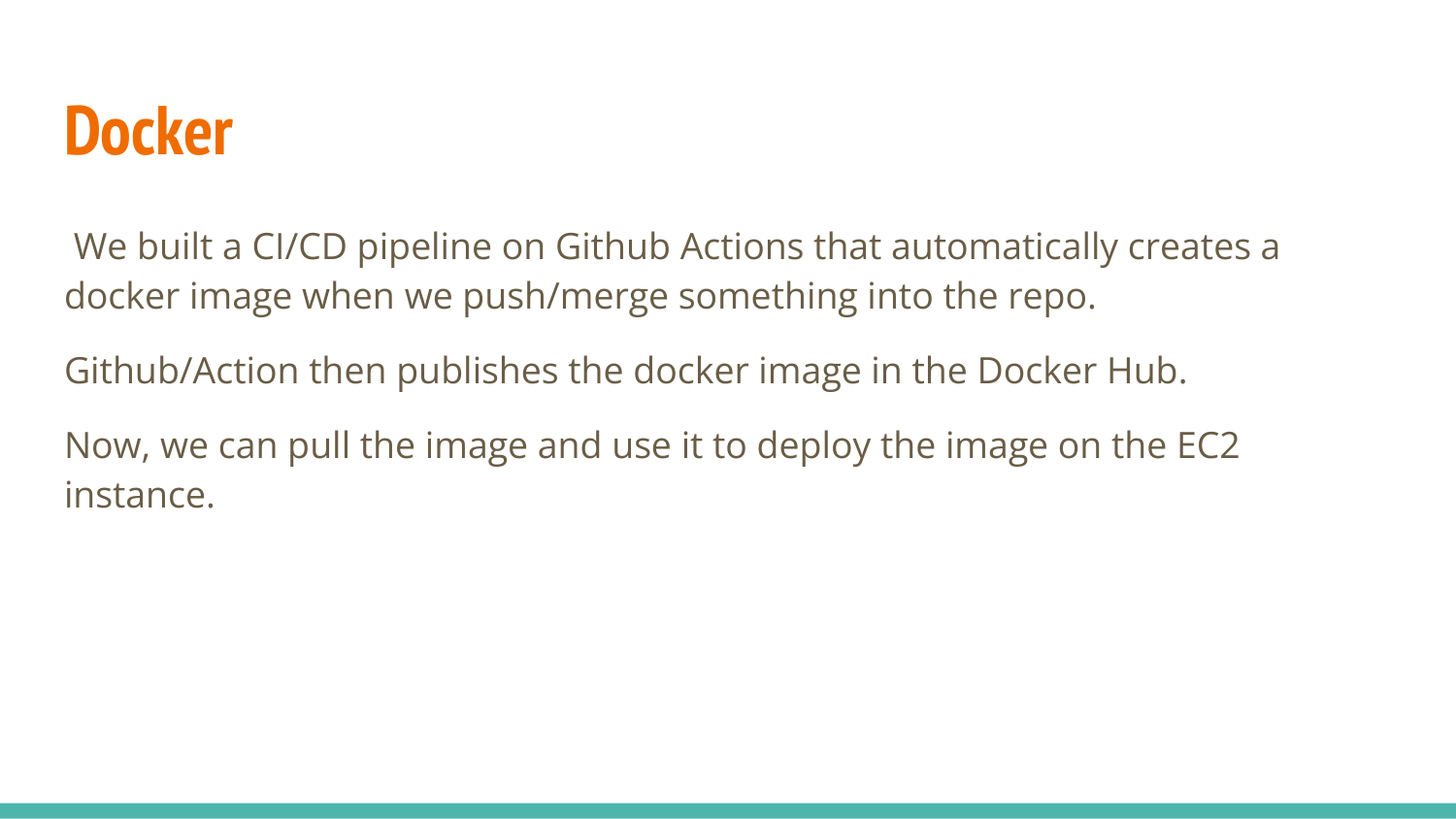

# Docker
 We built a CI/CD pipeline on Github Actions that automatically creates a docker image when we push/merge something into the repo.
Github/Action then publishes the docker image in the Docker Hub.
Now, we can pull the image and use it to deploy the image on the EC2 instance.